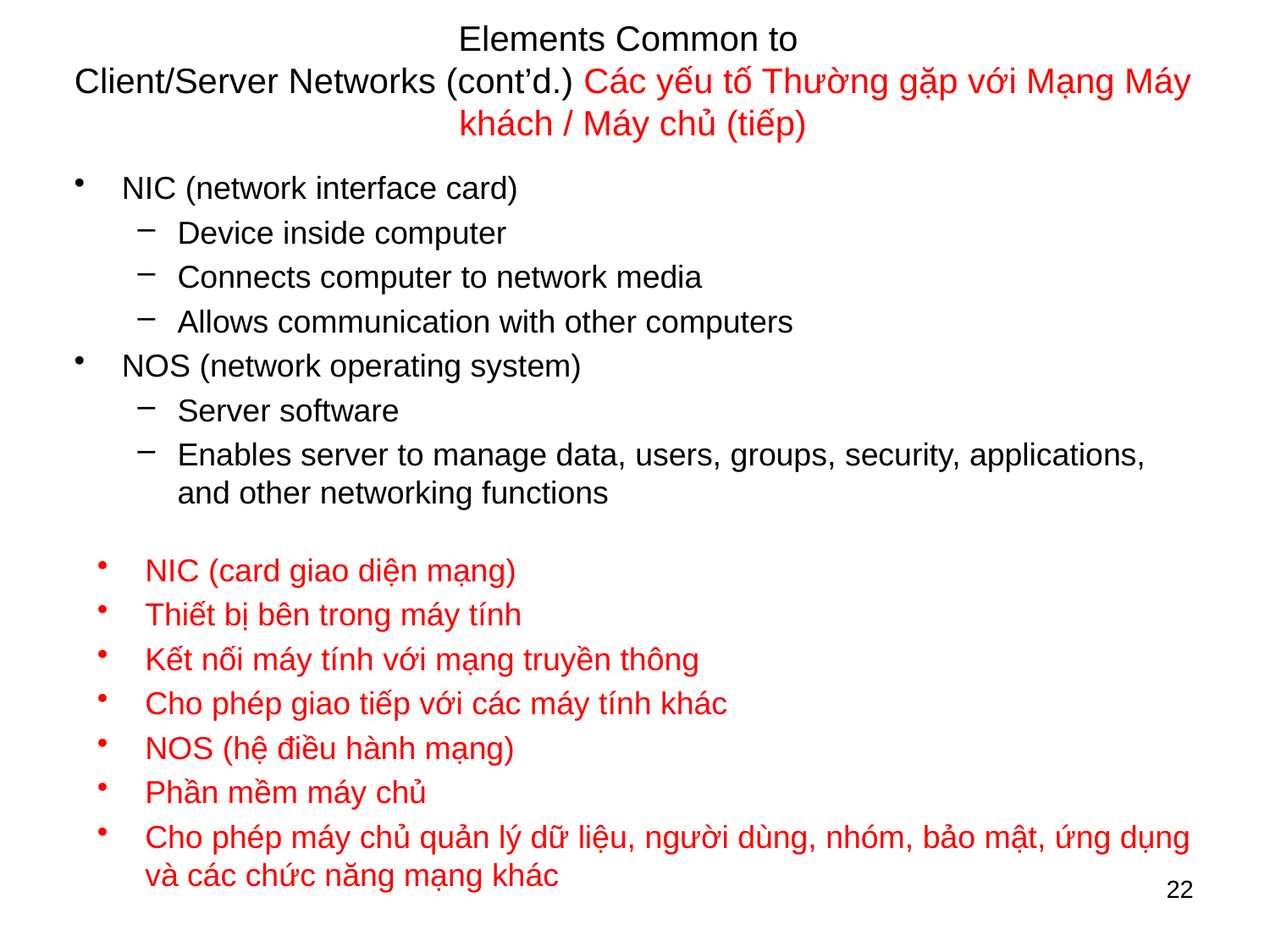

# Elements Common to Client/Server Networks (cont’d.) Các yếu tố Thường gặp với Mạng Máy khách / Máy chủ (tiếp)
NIC (network interface card)
Device inside computer
Connects computer to network media
Allows communication with other computers
NOS (network operating system)
Server software
Enables server to manage data, users, groups, security, applications, and other networking functions
NIC (card giao diện mạng)
Thiết bị bên trong máy tính
Kết nối máy tính với mạng truyền thông
Cho phép giao tiếp với các máy tính khác
NOS (hệ điều hành mạng)
Phần mềm máy chủ
Cho phép máy chủ quản lý dữ liệu, người dùng, nhóm, bảo mật, ứng dụng và các chức năng mạng khác
22